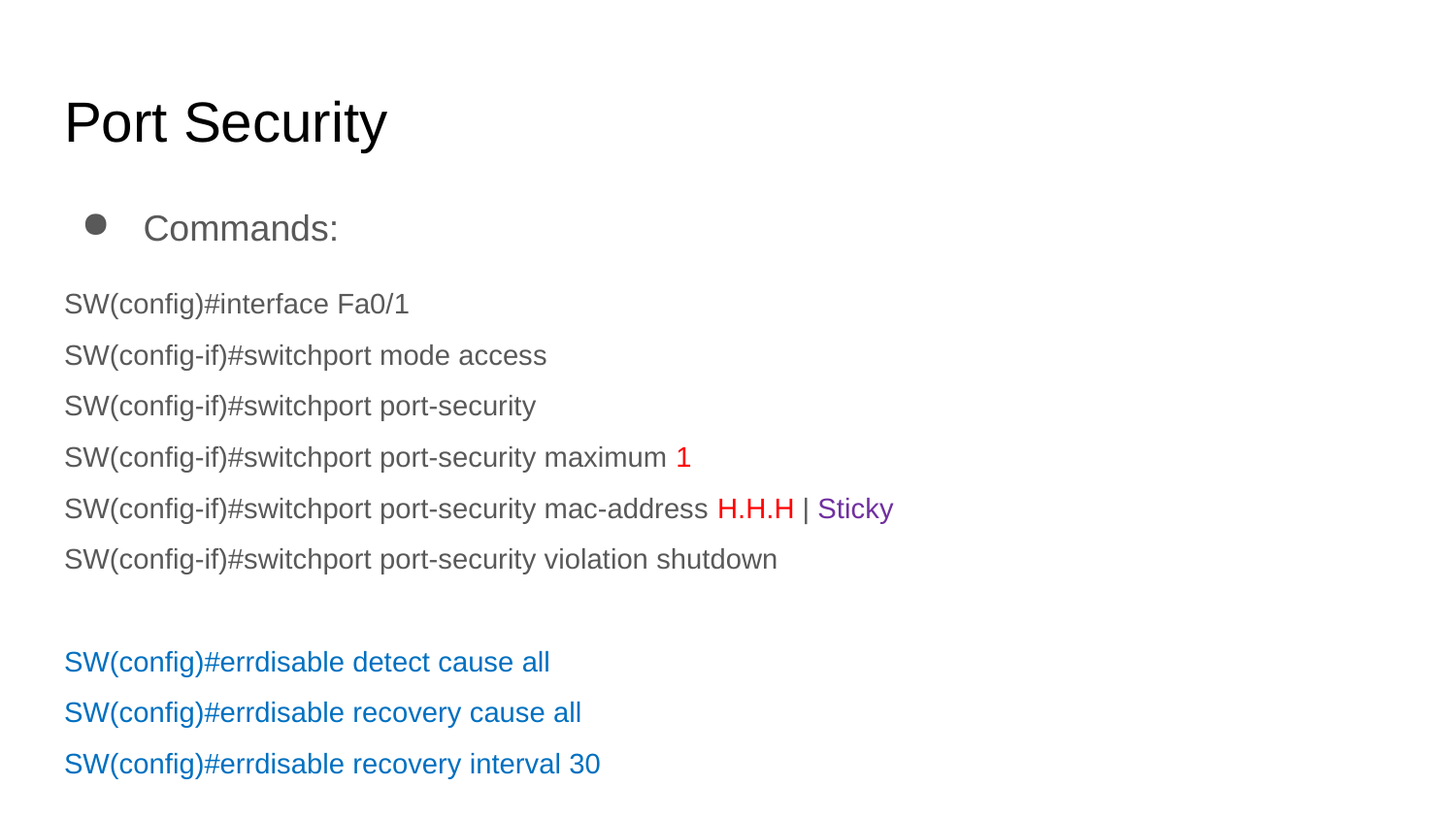

# Port Security
 Commands:
SW(config)#interface Fa0/1
SW(config-if)#switchport mode access
SW(config-if)#switchport port-security
SW(config-if)#switchport port-security maximum 1
SW(config-if)#switchport port-security mac-address H.H.H | Sticky
SW(config-if)#switchport port-security violation shutdown

SW(config)#errdisable detect cause all
SW(config)#errdisable recovery cause all
SW(config)#errdisable recovery interval 30